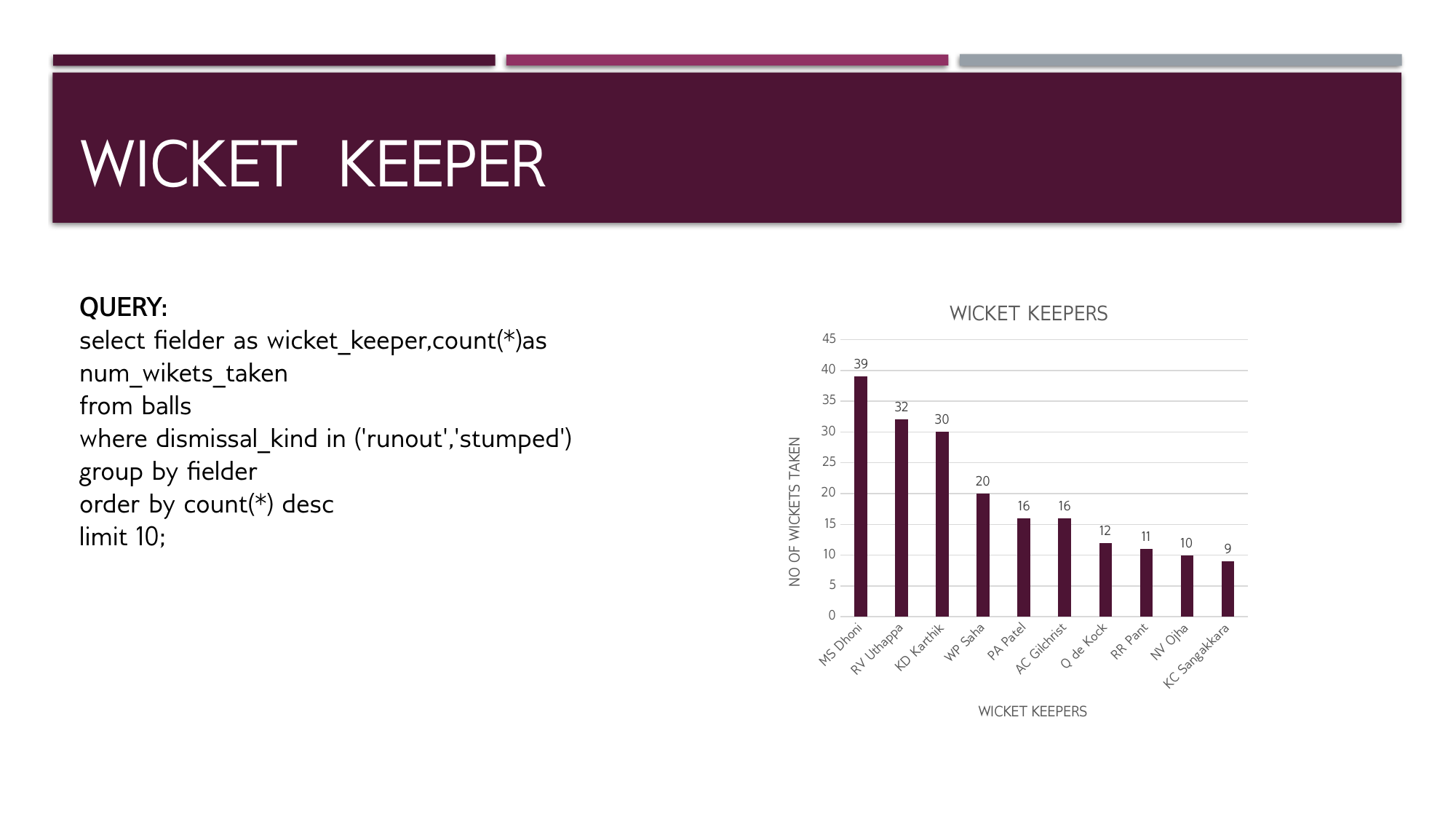

# WICKET  KEEPER

### Chart: WICKET KEEPERS

| Category | num_wikets_taken |
|---|---|
| MS Dhoni | 39.0 |
| RV Uthappa | 32.0 |
| KD Karthik | 30.0 |
| WP Saha | 20.0 |
| PA Patel | 16.0 |
| AC Gilchrist | 16.0 |
| Q de Kock | 12.0 |
| RR Pant | 11.0 |
| NV Ojha | 10.0 |
| KC Sangakkara | 9.0 |
QUERY:
select fielder as wicket_keeper,count(*)as num_wikets_taken
from balls
where dismissal_kind in ('runout','stumped')
group by fielder
order by count(*) desc
limit 10;